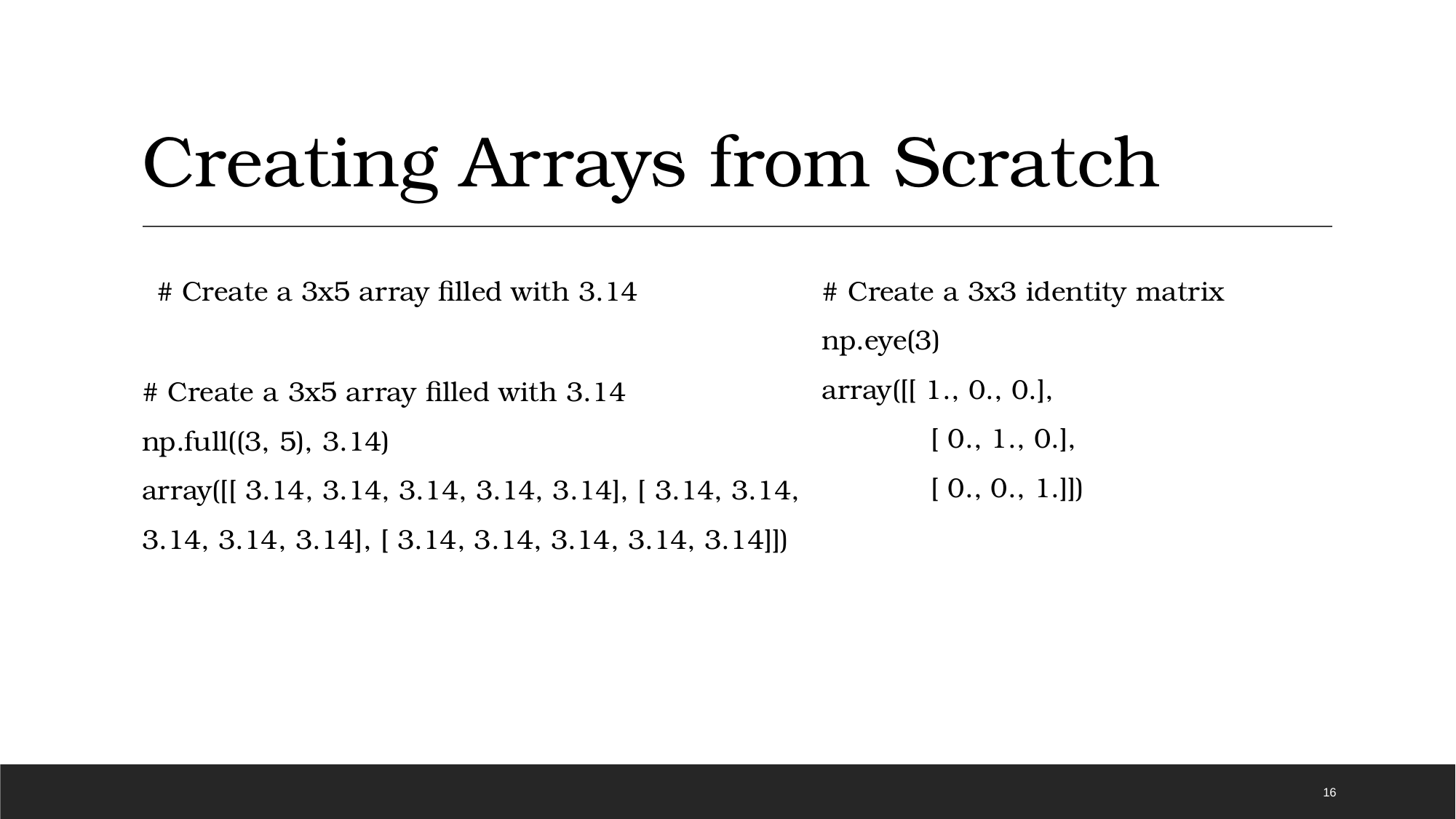

# Creating Arrays from Scratch

# Create a 3x3 identity matrix
np.eye(3)
array([[ 1., 0., 0.],
	[ 0., 1., 0.],
	[ 0., 0., 1.]])
# Create a 3x5 array filled with 3.14
# Create a 3x5 array filled with 3.14
np.full((3, 5), 3.14)
array([[ 3.14, 3.14, 3.14, 3.14, 3.14], [ 3.14, 3.14, 3.14, 3.14, 3.14], [ 3.14, 3.14, 3.14, 3.14, 3.14]])

16